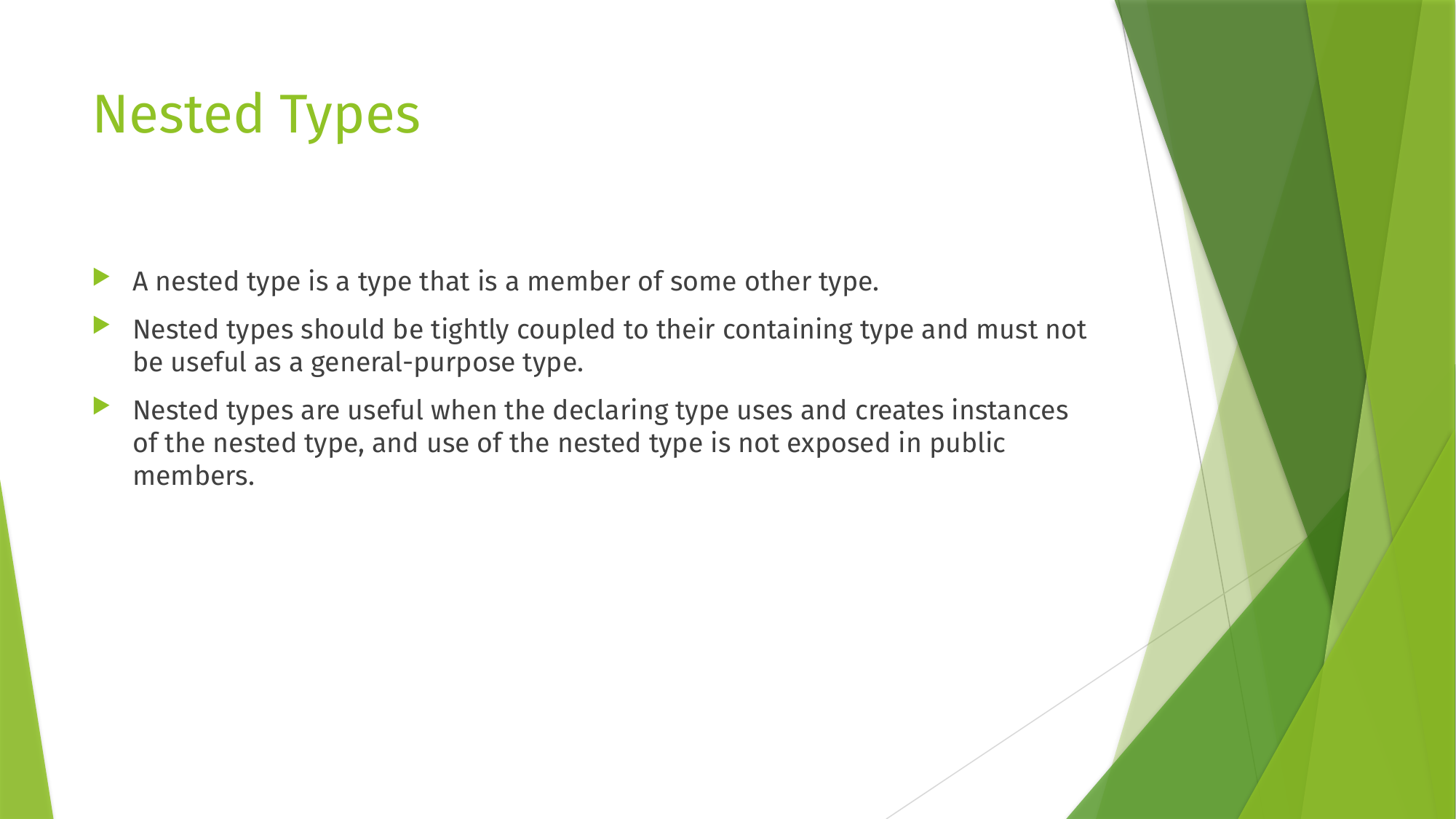

# Nested Types
A nested type is a type that is a member of some other type.
Nested types should be tightly coupled to their containing type and must not be useful as a general-purpose type.
Nested types are useful when the declaring type uses and creates instances of the nested type, and use of the nested type is not exposed in public members.